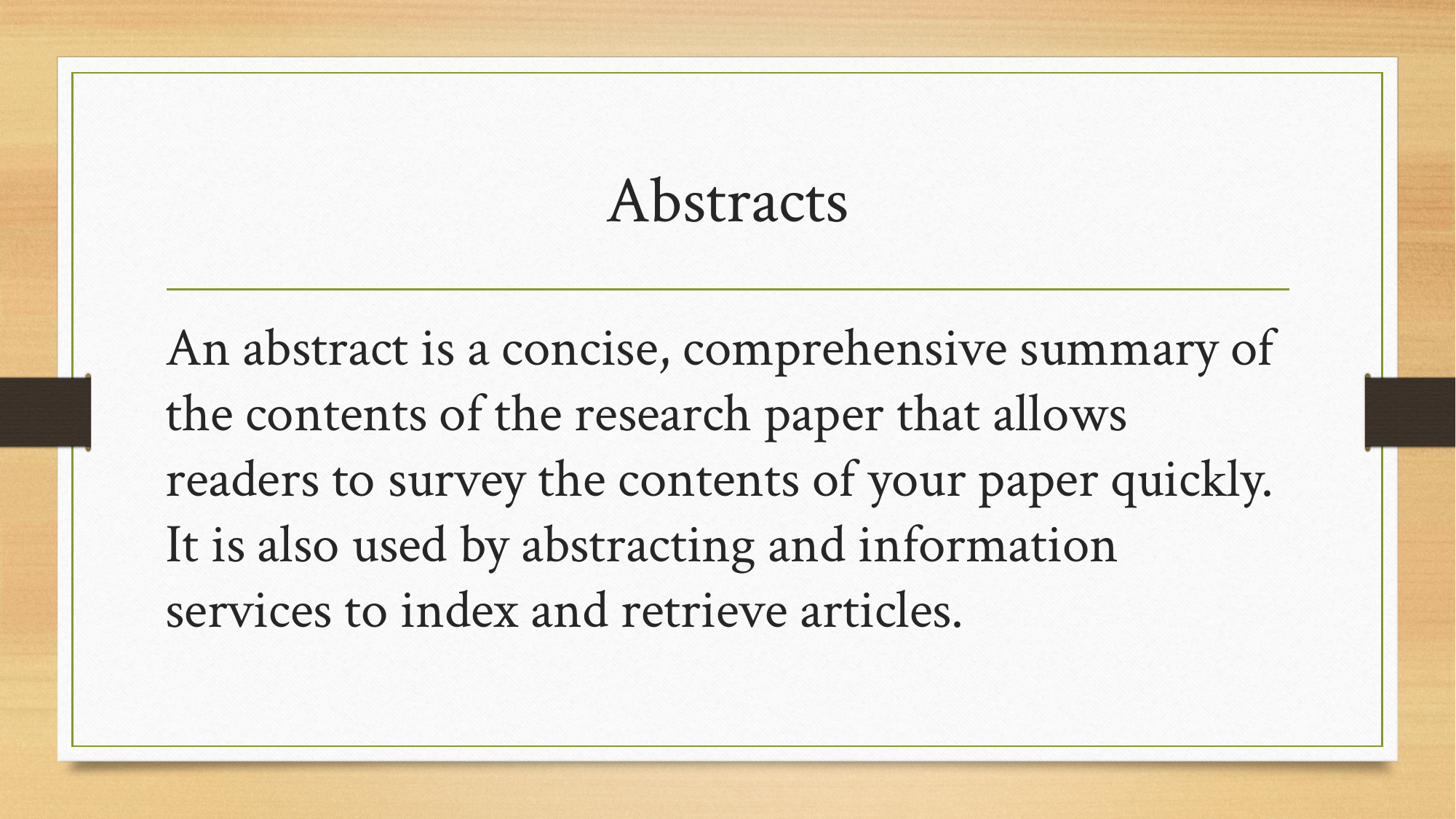

# Abstracts
An abstract is a concise, comprehensive summary of the contents of the research paper that allows readers to survey the contents of your paper quickly. It is also used by abstracting and information services to index and retrieve articles.